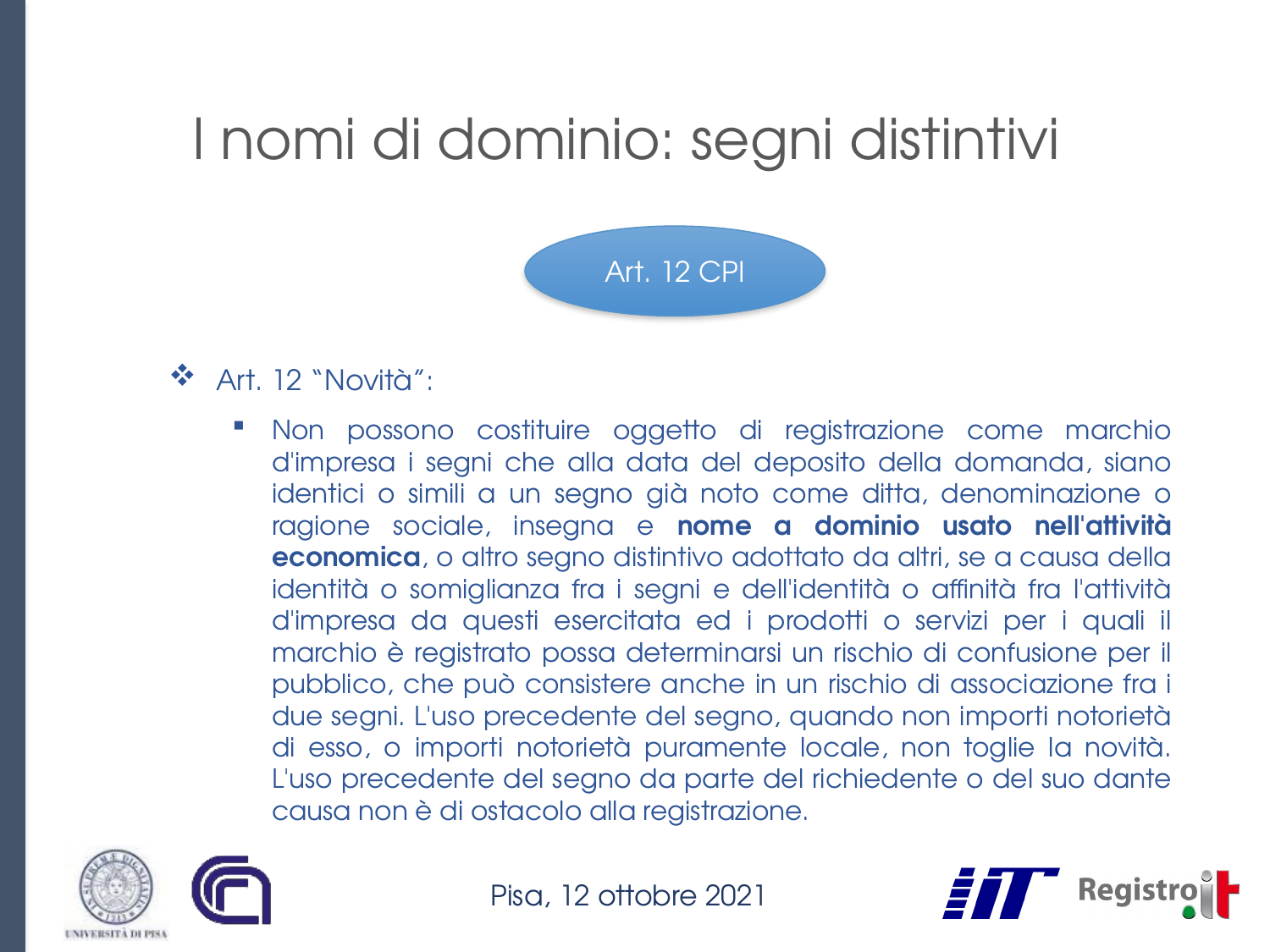

# I nomi di dominio: segni distintivi
Art. 12 CPI
Art. 12 “Novità”:
Non possono costituire oggetto di registrazione come marchio d'impresa i segni che alla data del deposito della domanda, siano identici o simili a un segno già noto come ditta, denominazione o ragione sociale, insegna e nome a dominio usato nell'attività economica, o altro segno distintivo adottato da altri, se a causa della identità o somiglianza fra i segni e dell'identità o affinità fra l'attività d'impresa da questi esercitata ed i prodotti o servizi per i quali il marchio è registrato possa determinarsi un rischio di confusione per il pubblico, che può consistere anche in un rischio di associazione fra i due segni. L'uso precedente del segno, quando non importi notorietà di esso, o importi notorietà puramente locale, non toglie la novità. L'uso precedente del segno da parte del richiedente o del suo dante causa non è di ostacolo alla registrazione.
Pisa, 12 ottobre 2021